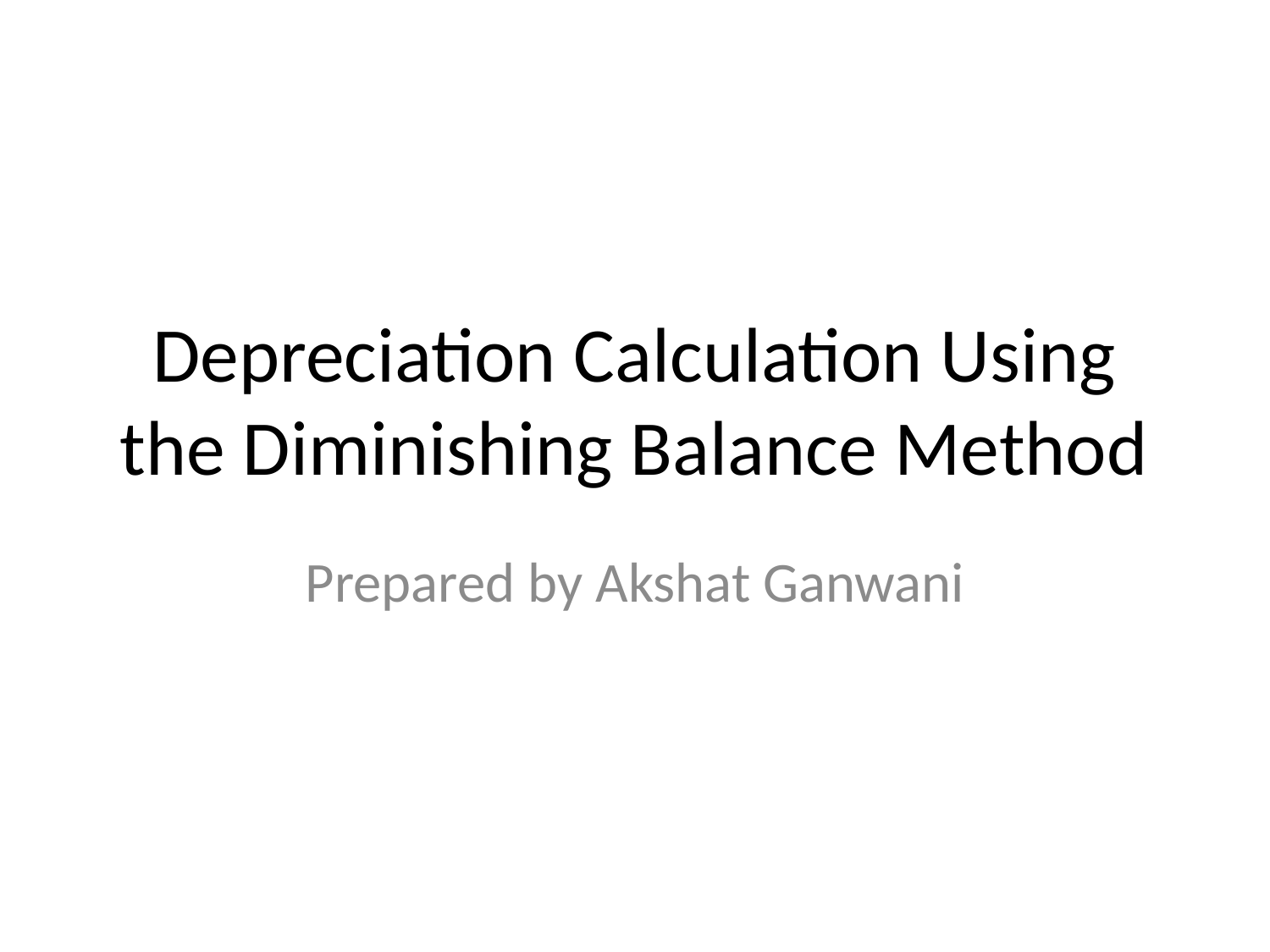

# Depreciation Calculation Using the Diminishing Balance Method
Prepared by Akshat Ganwani